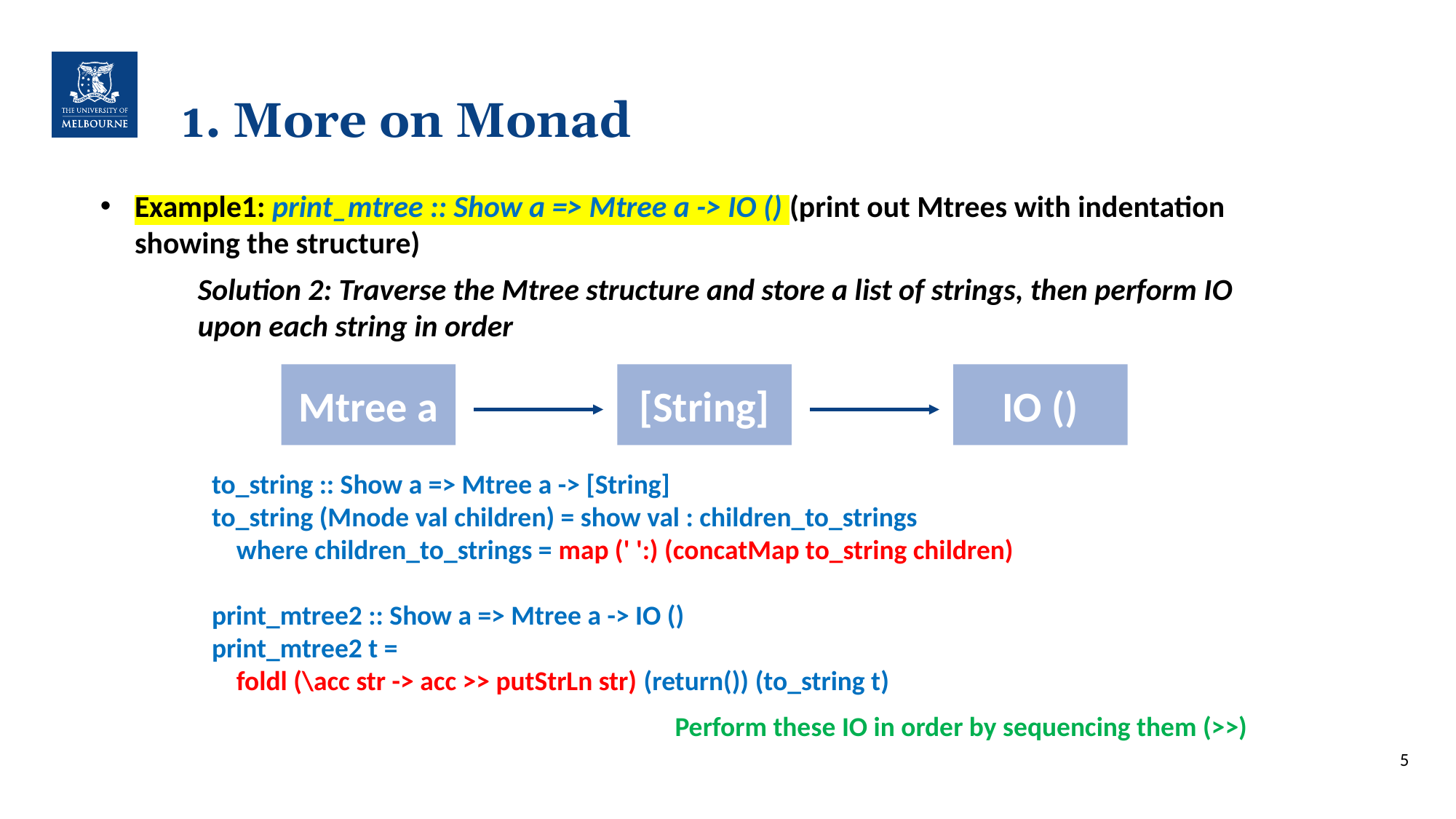

# 1. More on Monad
Example1: print_mtree :: Show a => Mtree a -> IO () (print out Mtrees with indentation showing the structure)
Solution 2: Traverse the Mtree structure and store a list of strings, then perform IO upon each string in order
Mtree a
[String]
IO ()
to_string :: Show a => Mtree a -> [String]
to_string (Mnode val children) = show val : children_to_strings
    where children_to_strings = map (' ':) (concatMap to_string children)

print_mtree2 :: Show a => Mtree a -> IO ()
print_mtree2 t =
    foldl (\acc str -> acc >> putStrLn str) (return()) (to_string t)
Perform these IO in order by sequencing them (>>)
5